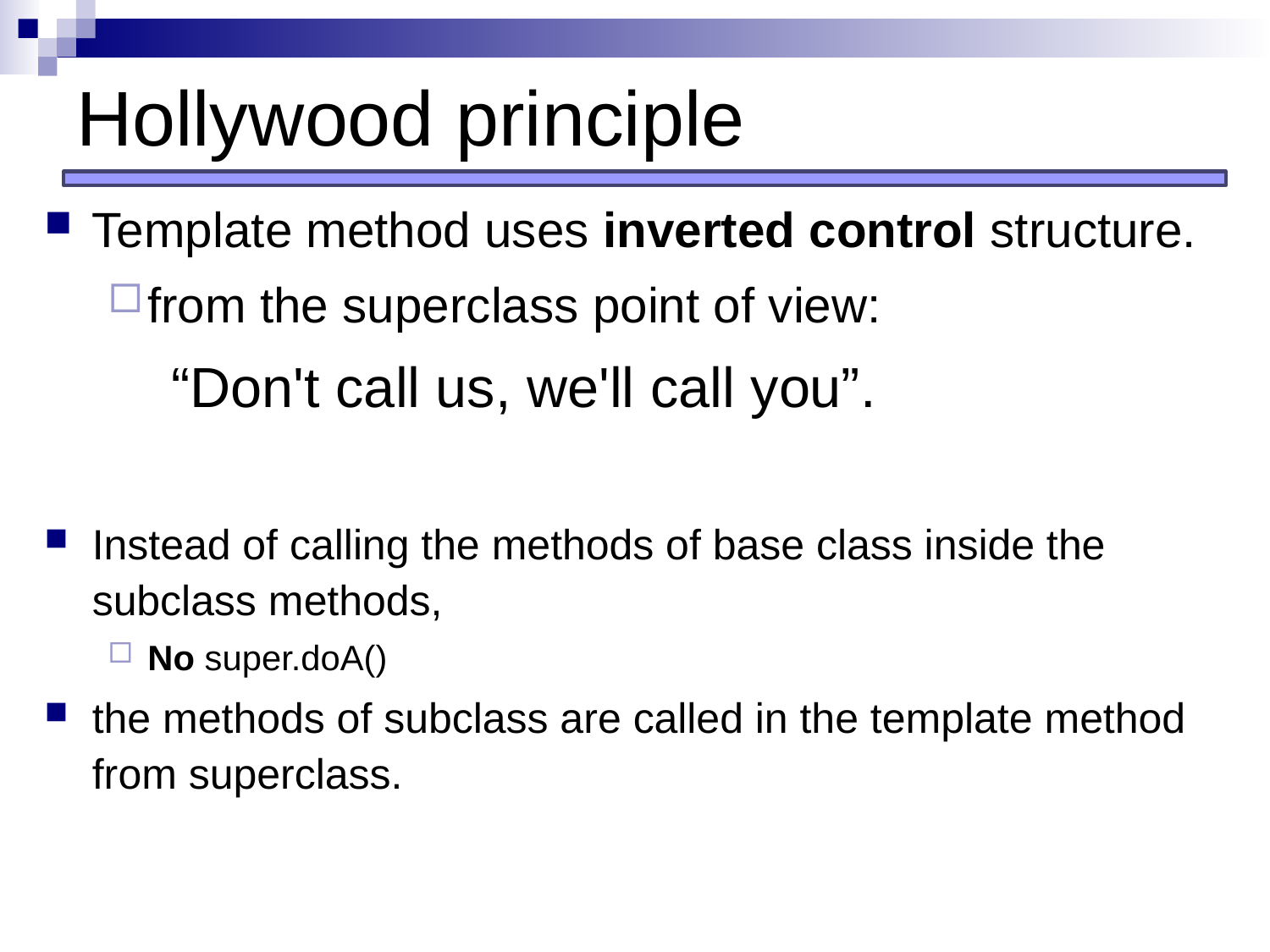

# Hollywood principle
Template method uses inverted control structure.
from the superclass point of view:
 	“Don't call us, we'll call you”.

Instead of calling the methods of base class inside the subclass methods,
No super.doA()
the methods of subclass are called in the template method from superclass.